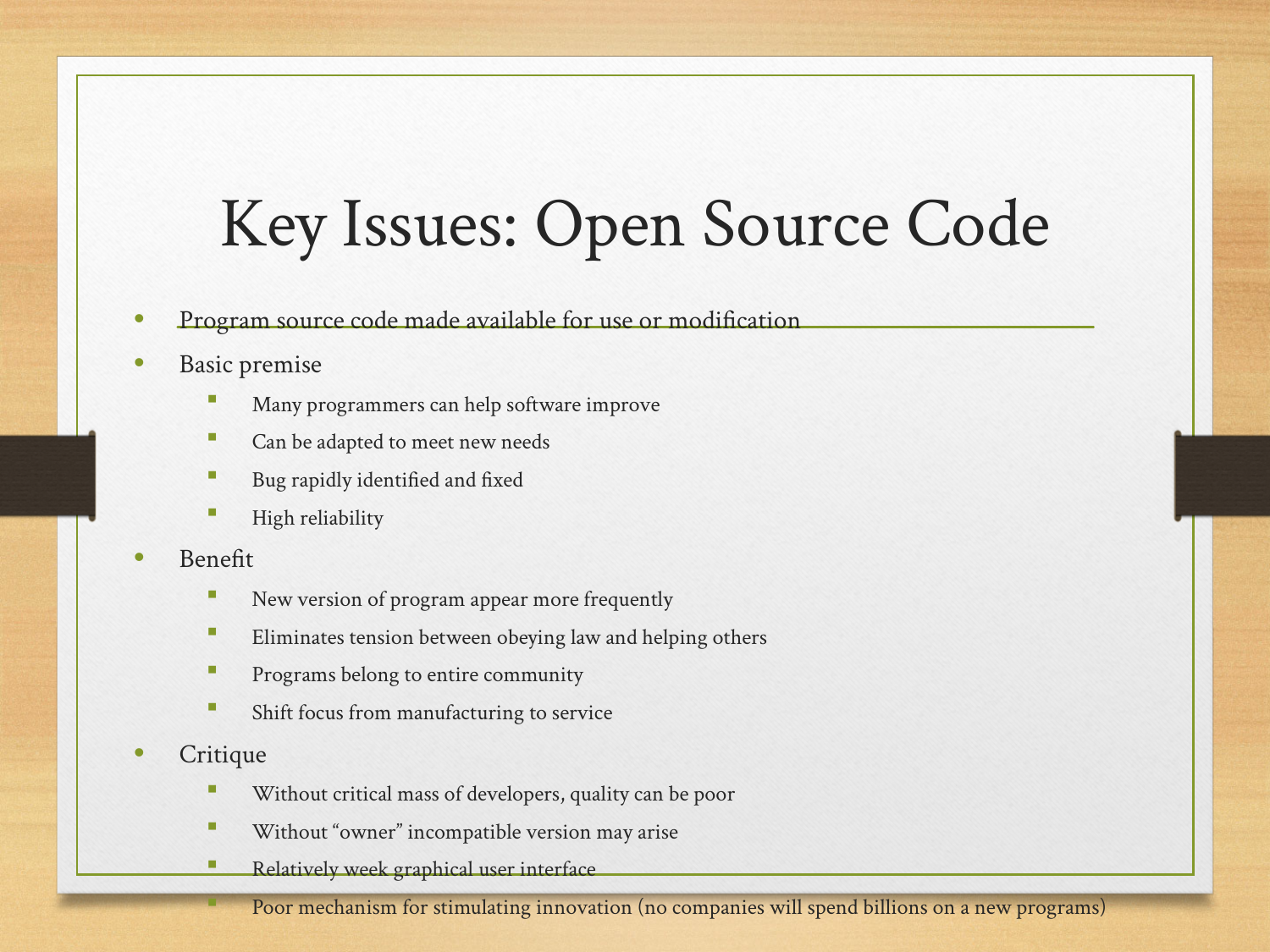

# Key Issues: Open Source Code
Program source code made available for use or modification
Basic premise
Many programmers can help software improve
Can be adapted to meet new needs
Bug rapidly identified and fixed
High reliability
Benefit
New version of program appear more frequently
Eliminates tension between obeying law and helping others
Programs belong to entire community
Shift focus from manufacturing to service
Critique
Without critical mass of developers, quality can be poor
Without “owner” incompatible version may arise
Relatively week graphical user interface
Poor mechanism for stimulating innovation (no companies will spend billions on a new programs)